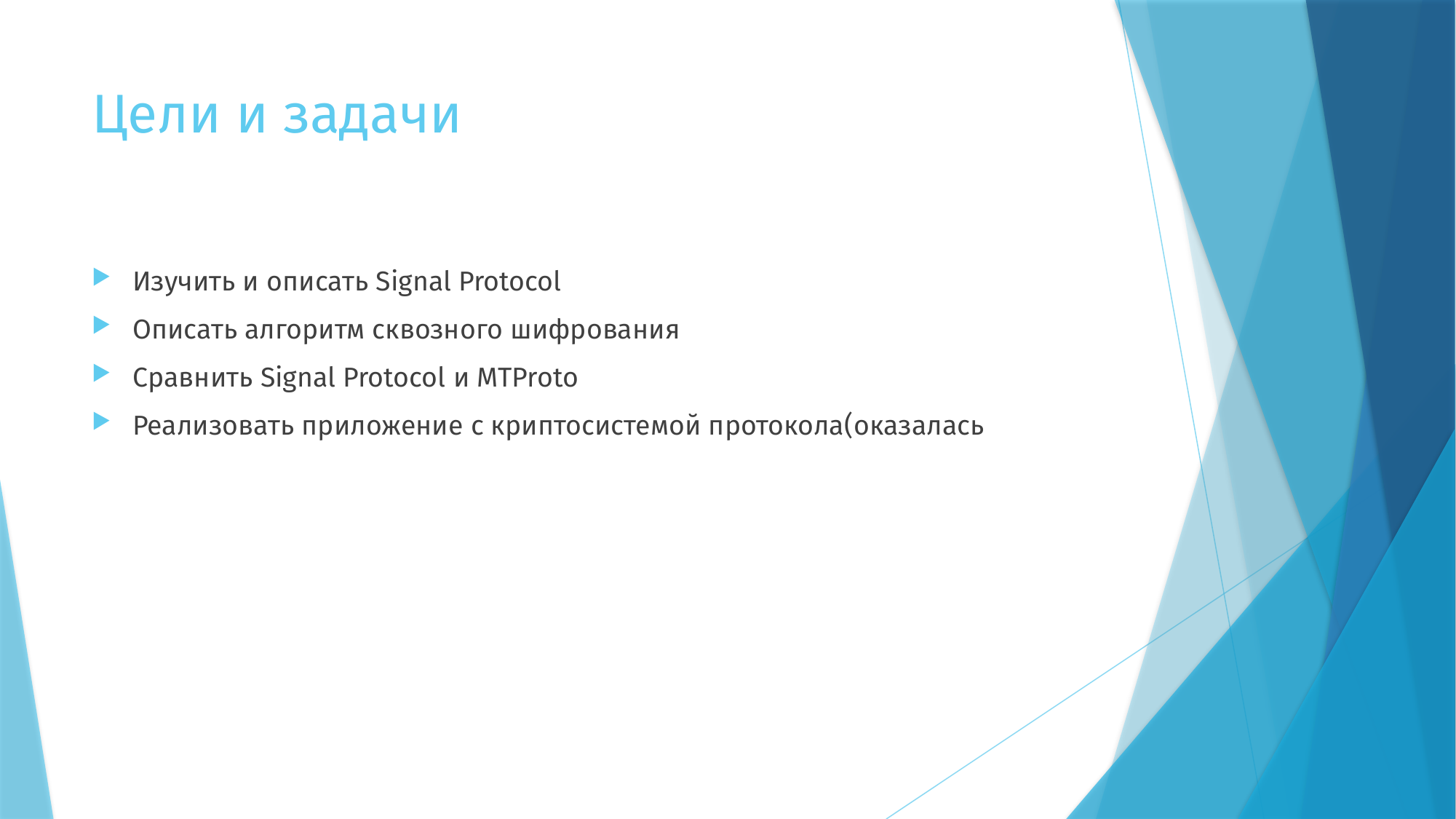

# Цели и задачи
Изучить и описать Signal Protocol
Описать алгоритм сквозного шифрования
Сравнить Signal Protocol и MTProto
Реализовать приложение с криптосистемой протокола(оказалась